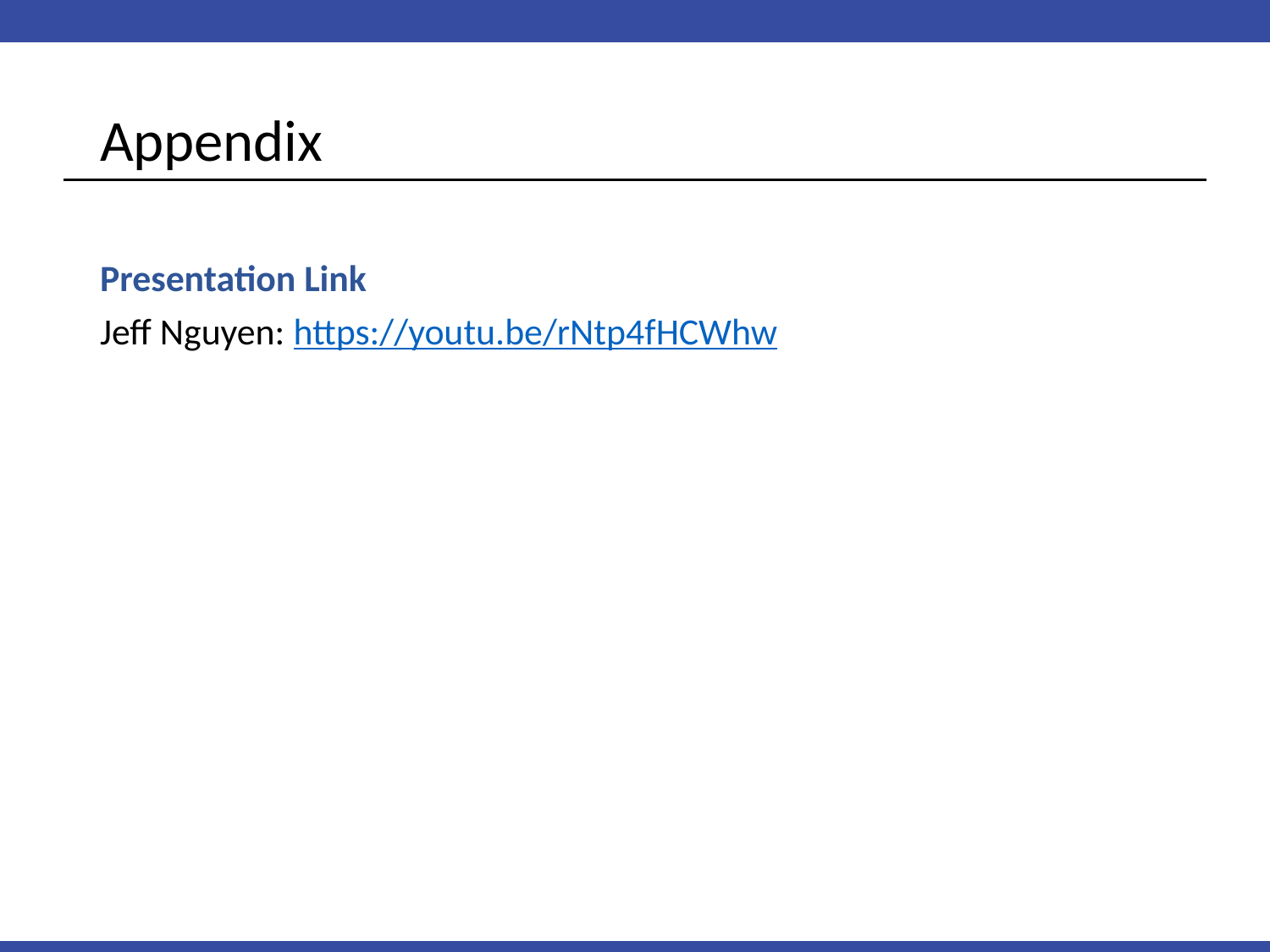

# Appendix
Presentation Link
Jeff Nguyen: https://youtu.be/rNtp4fHCWhw